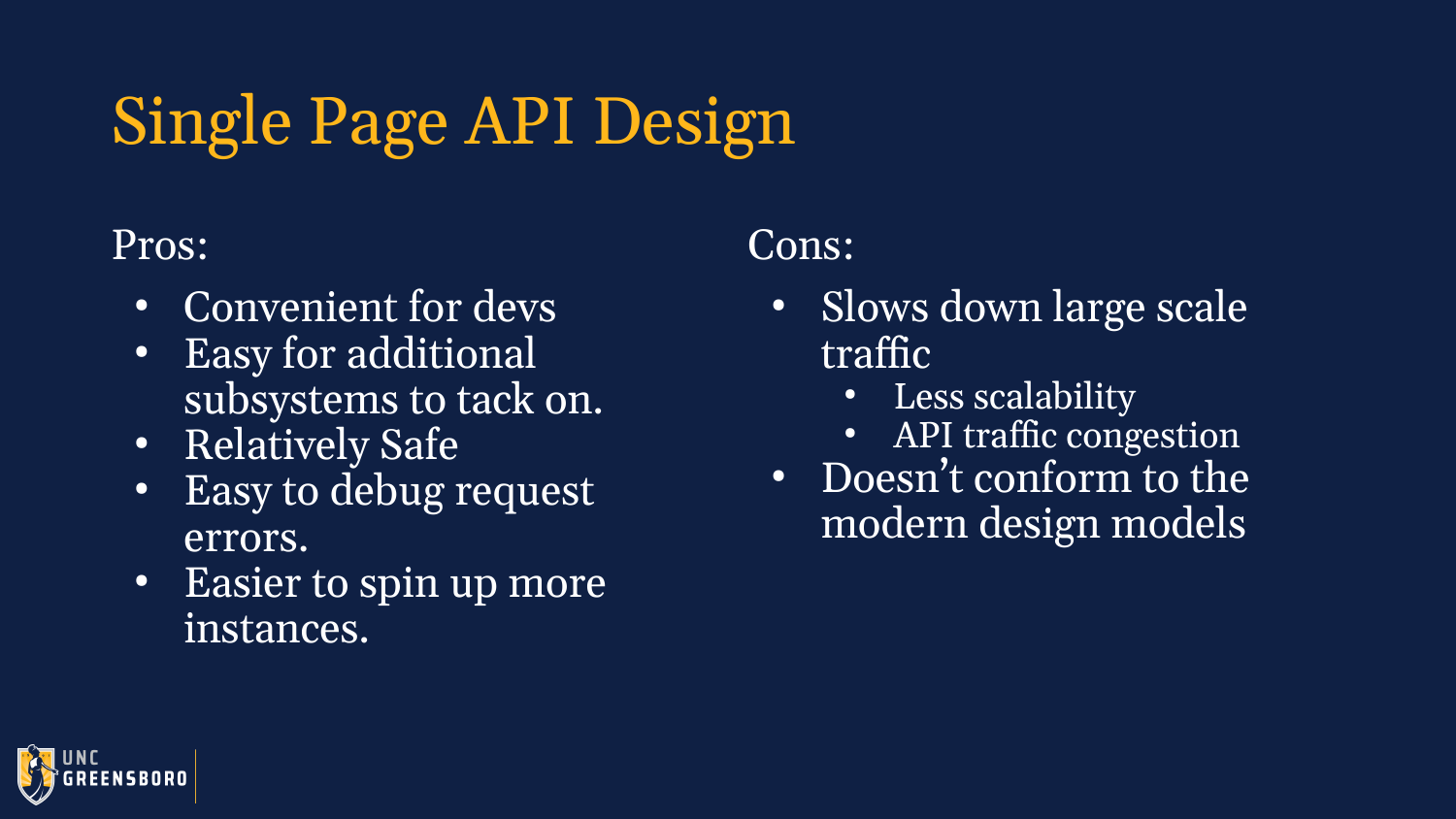

# Single Page API Design
Pros:
Convenient for devs
Easy for additional subsystems to tack on.
Relatively Safe
Easy to debug request errors.
Easier to spin up more instances.
Cons:
Slows down large scale traffic
Less scalability
API traffic congestion
Doesn’t conform to the modern design models